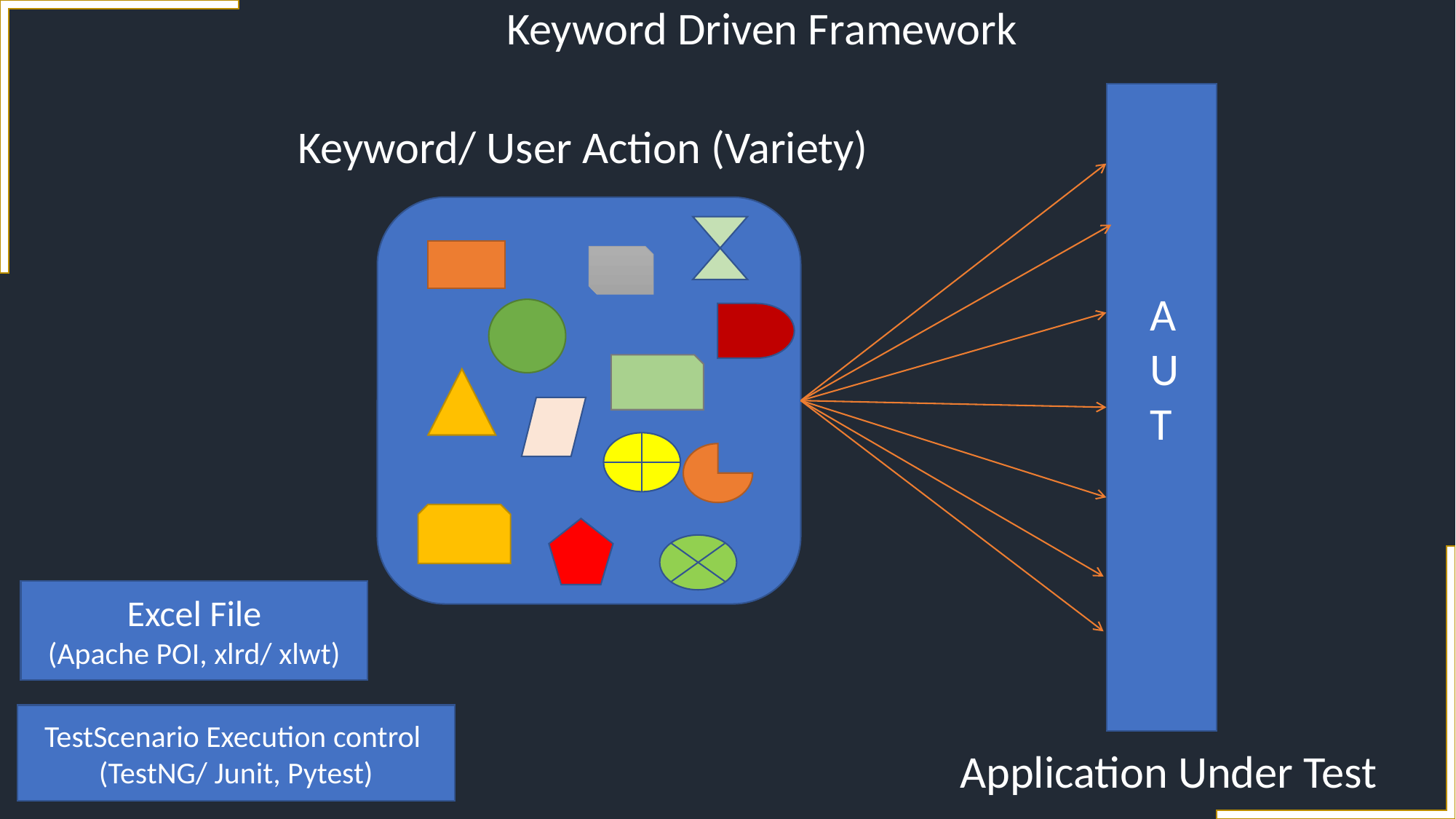

Keyword Driven Framework

Keyword/ User Action (Variety)

A
U
T

Excel File
(Apache POI, xlrd/ xlwt)
TestScenario Execution control
(TestNG/ Junit, Pytest)
Application Under Test